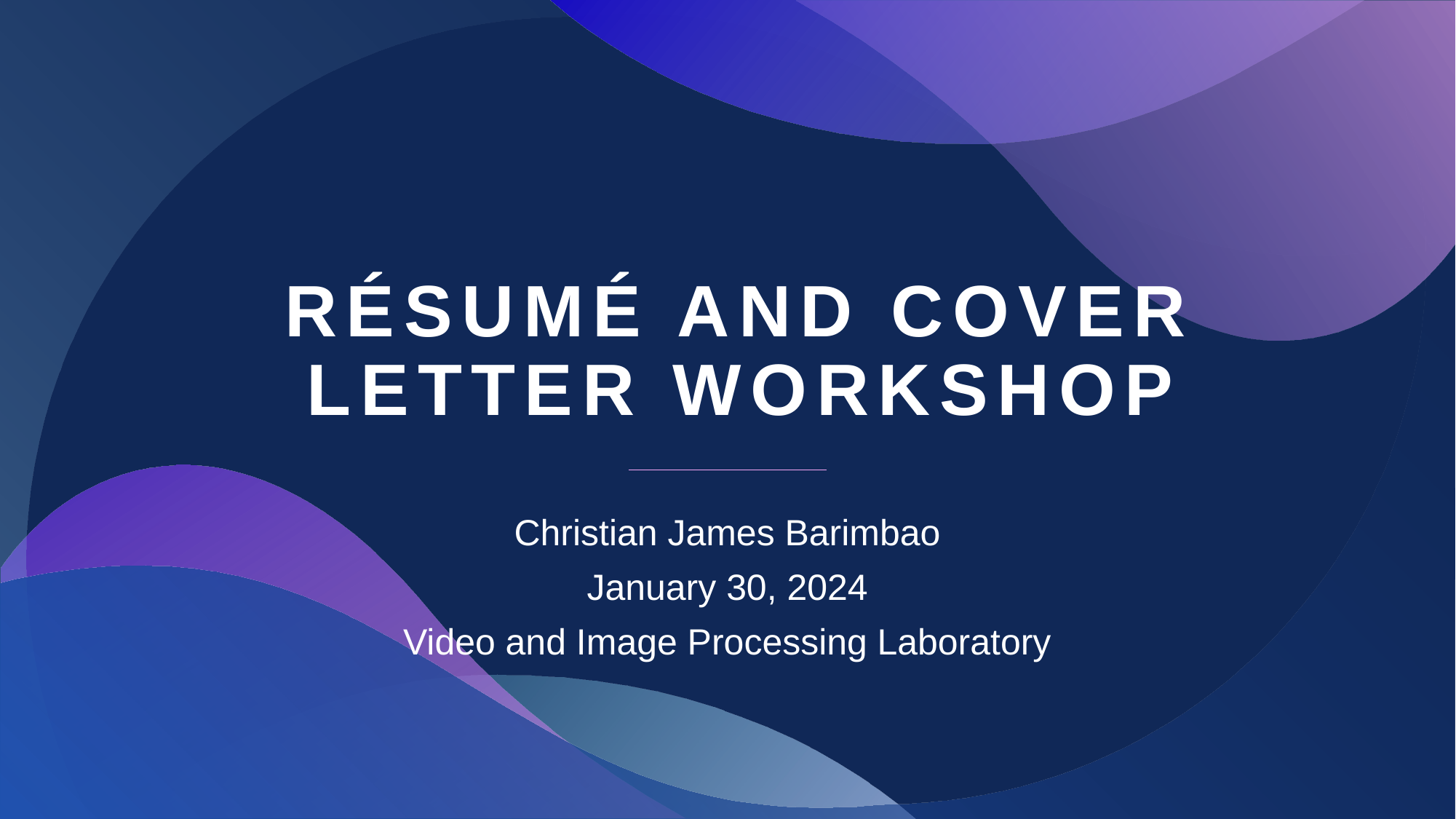

# RÉsumÉ and cover letter workshop
Christian James Barimbao
January 30, 2024
Video and Image Processing Laboratory